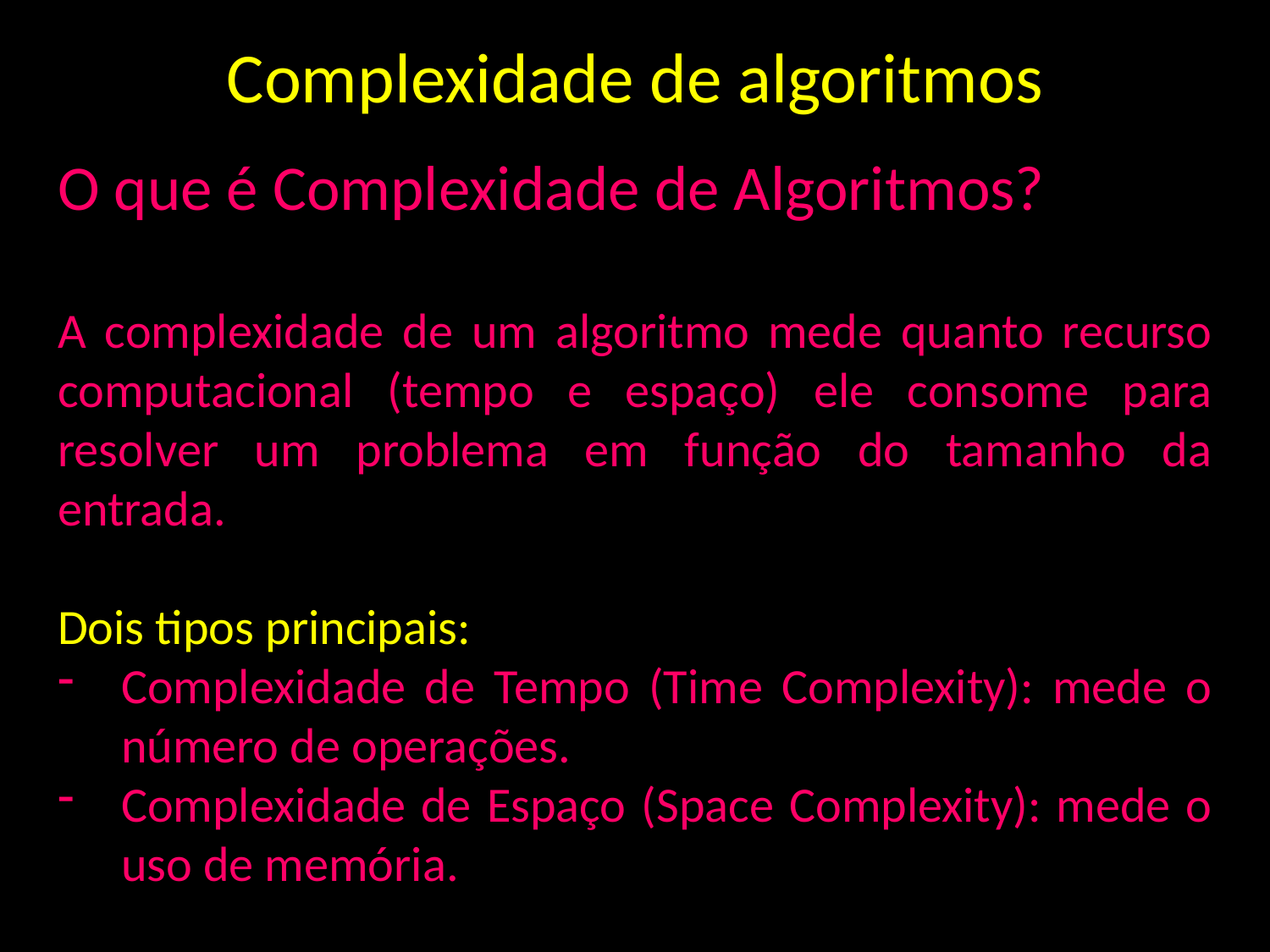

Complexidade de algoritmos

O que é Complexidade de Algoritmos?

A complexidade de um algoritmo mede quanto recurso computacional (tempo e espaço) ele consome para resolver um problema em função do tamanho da entrada.

Dois tipos principais:
Complexidade de Tempo (Time Complexity): mede o número de operações.
Complexidade de Espaço (Space Complexity): mede o uso de memória.